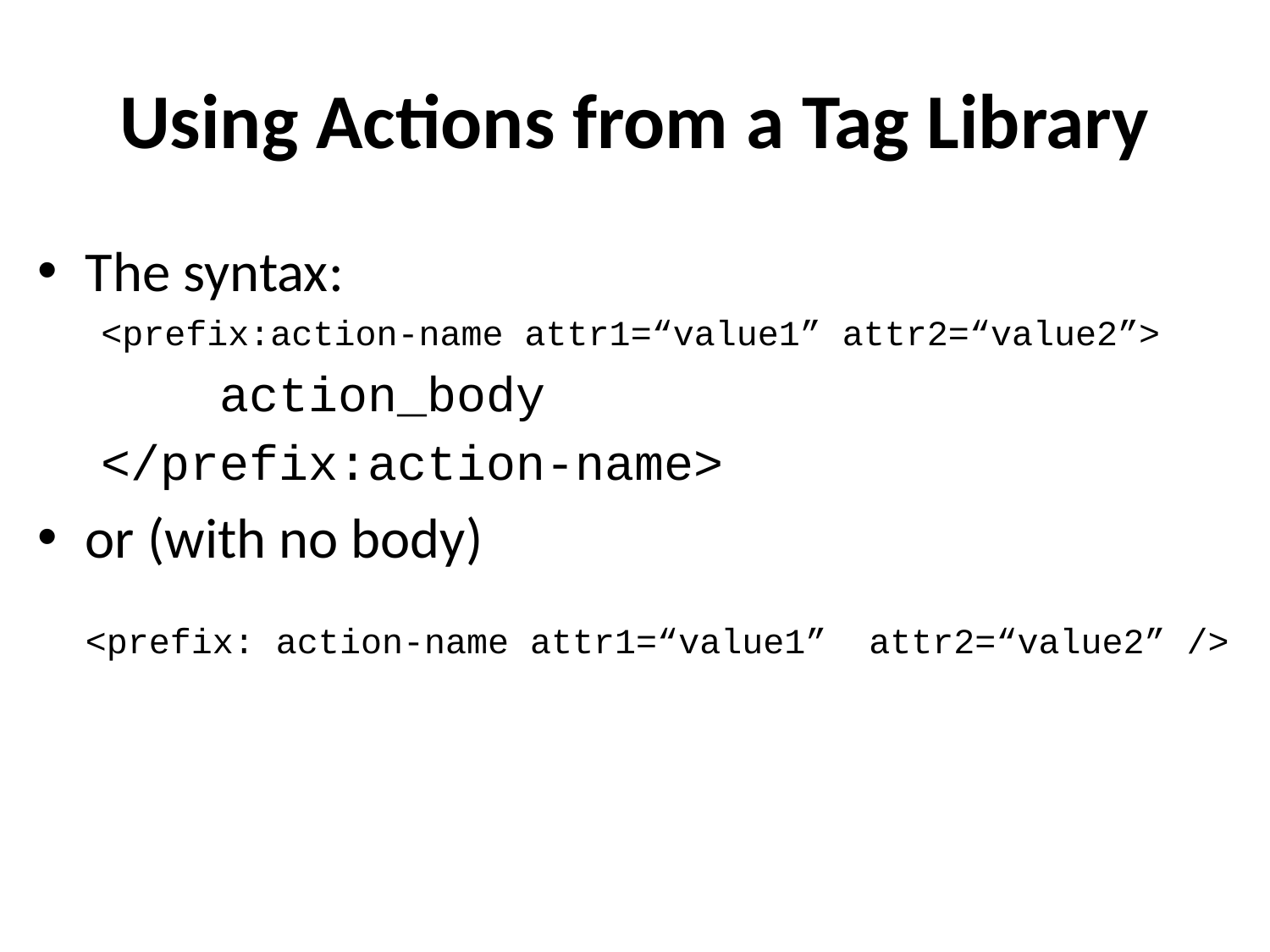

# Using Actions from a Tag Library
The syntax:
<prefix:action-name attr1=“value1” attr2=“value2”>
    action_body
</prefix:action-name>
or (with no body)
	<prefix: action-name attr1=“value1”  attr2=“value2” />